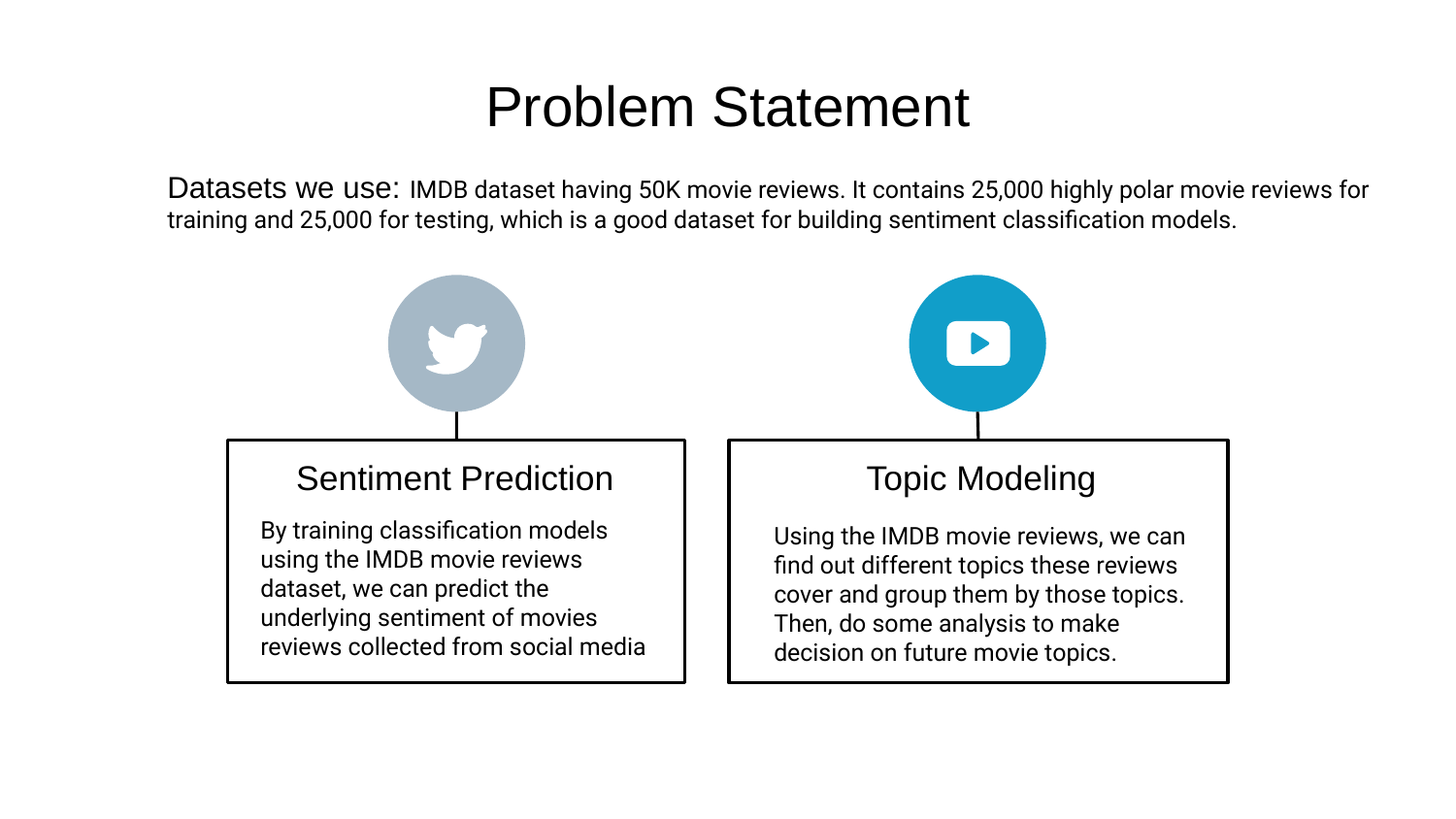

# Problem Statement
Datasets we use: IMDB dataset having 50K movie reviews. It contains 25,000 highly polar movie reviews for training and 25,000 for testing, which is a good dataset for building sentiment classification models.

Sentiment Prediction
By training classification models using the IMDB movie reviews dataset, we can predict the underlying sentiment of movies reviews collected from social media

Topic Modeling
Using the IMDB movie reviews, we can find out different topics these reviews cover and group them by those topics. Then, do some analysis to make decision on future movie topics.